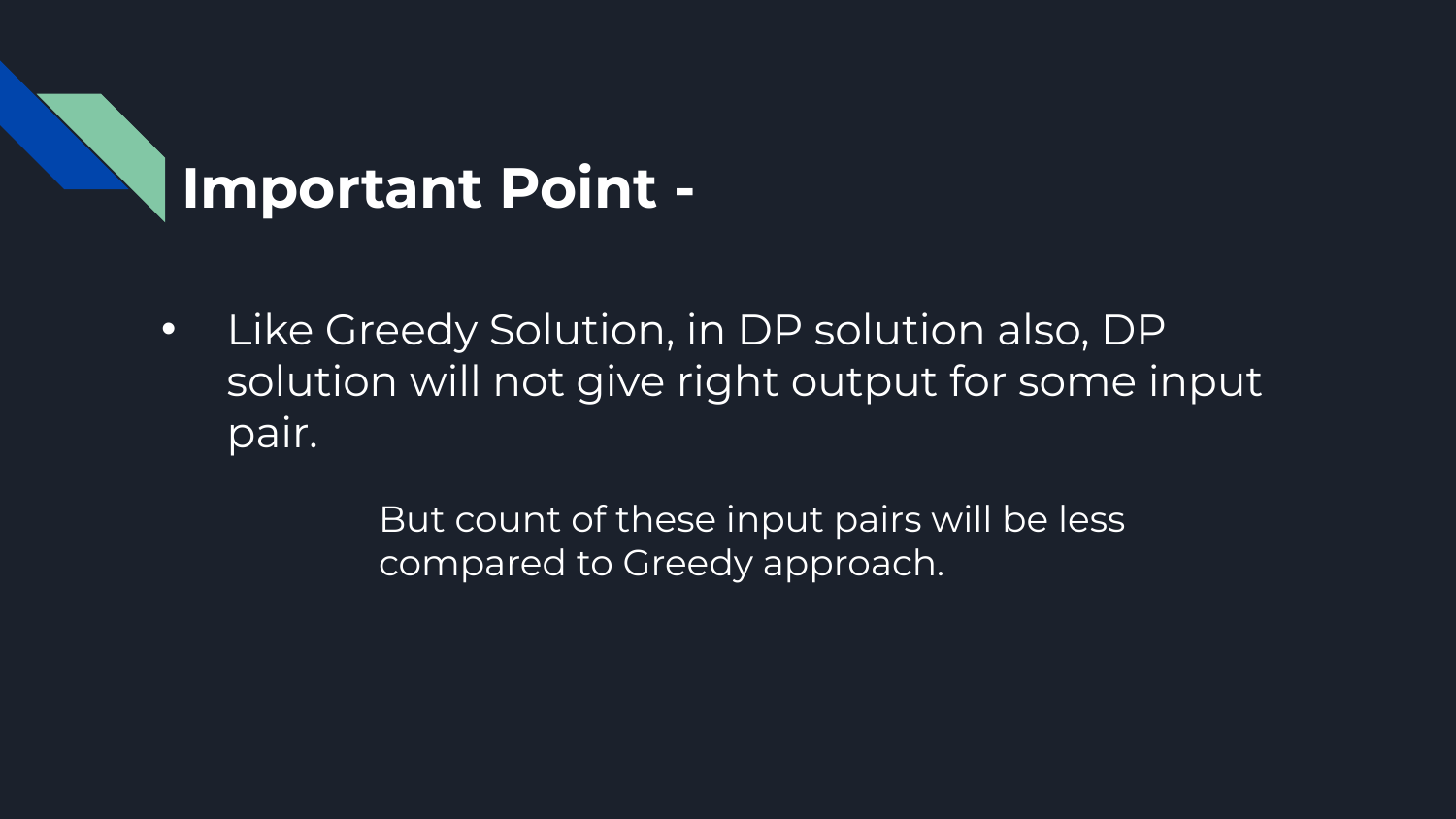

# Important Point -
Like Greedy Solution, in DP solution also, DP solution will not give right output for some input pair.
But count of these input pairs will be less compared to Greedy approach.